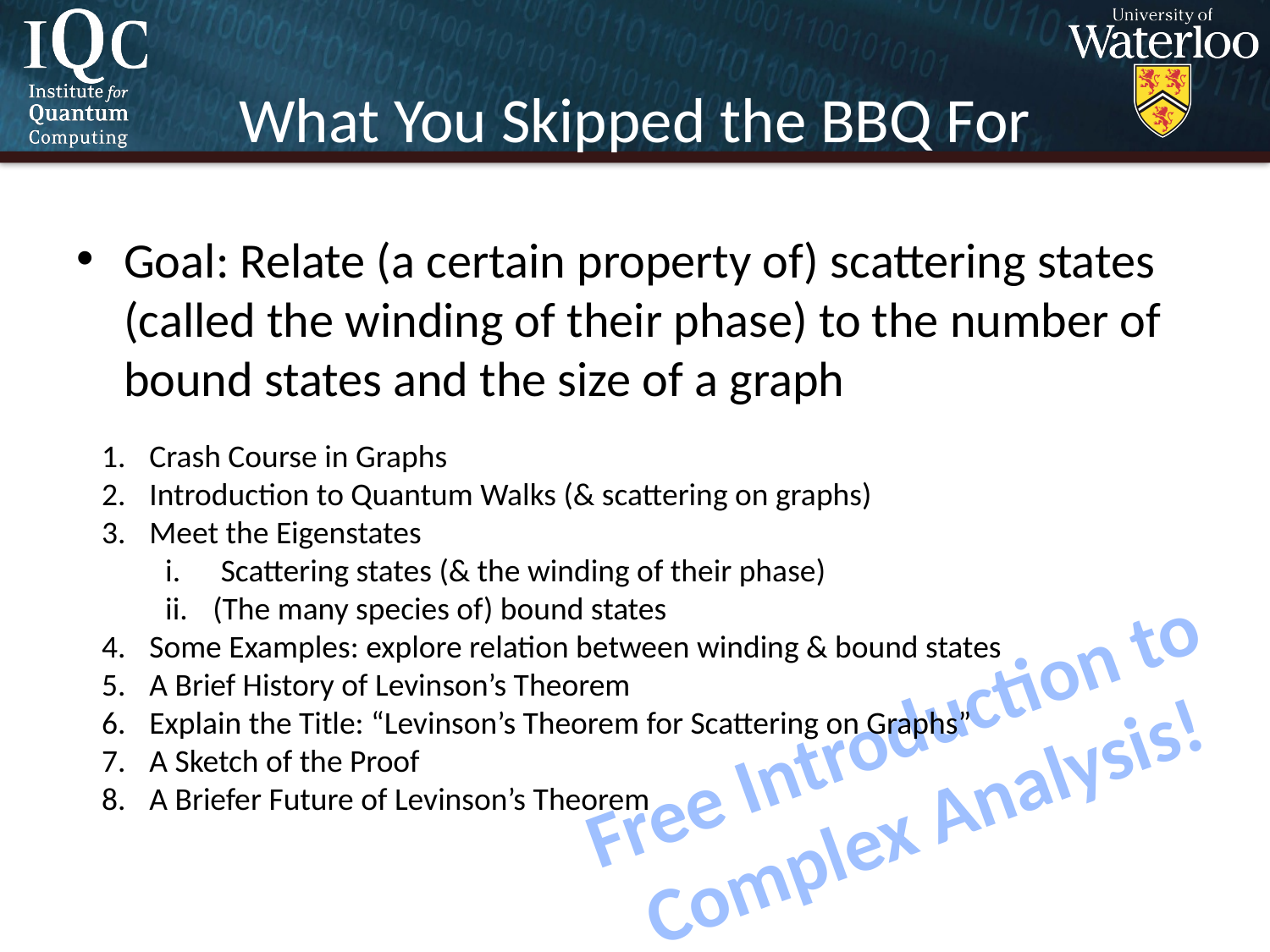

# What You Skipped the BBQ For
Goal: Relate (a certain property of) scattering states (called the winding of their phase) to the number of bound states and the size of a graph
Crash Course in Graphs
Introduction to Quantum Walks (& scattering on graphs)
Meet the Eigenstates
Scattering states (& the winding of their phase)
(The many species of) bound states
Some Examples: explore relation between winding & bound states
A Brief History of Levinson’s Theorem
Explain the Title: “Levinson’s Theorem for Scattering on Graphs”
A Sketch of the Proof
A Briefer Future of Levinson’s Theorem

Free Introduction to Complex Analysis!